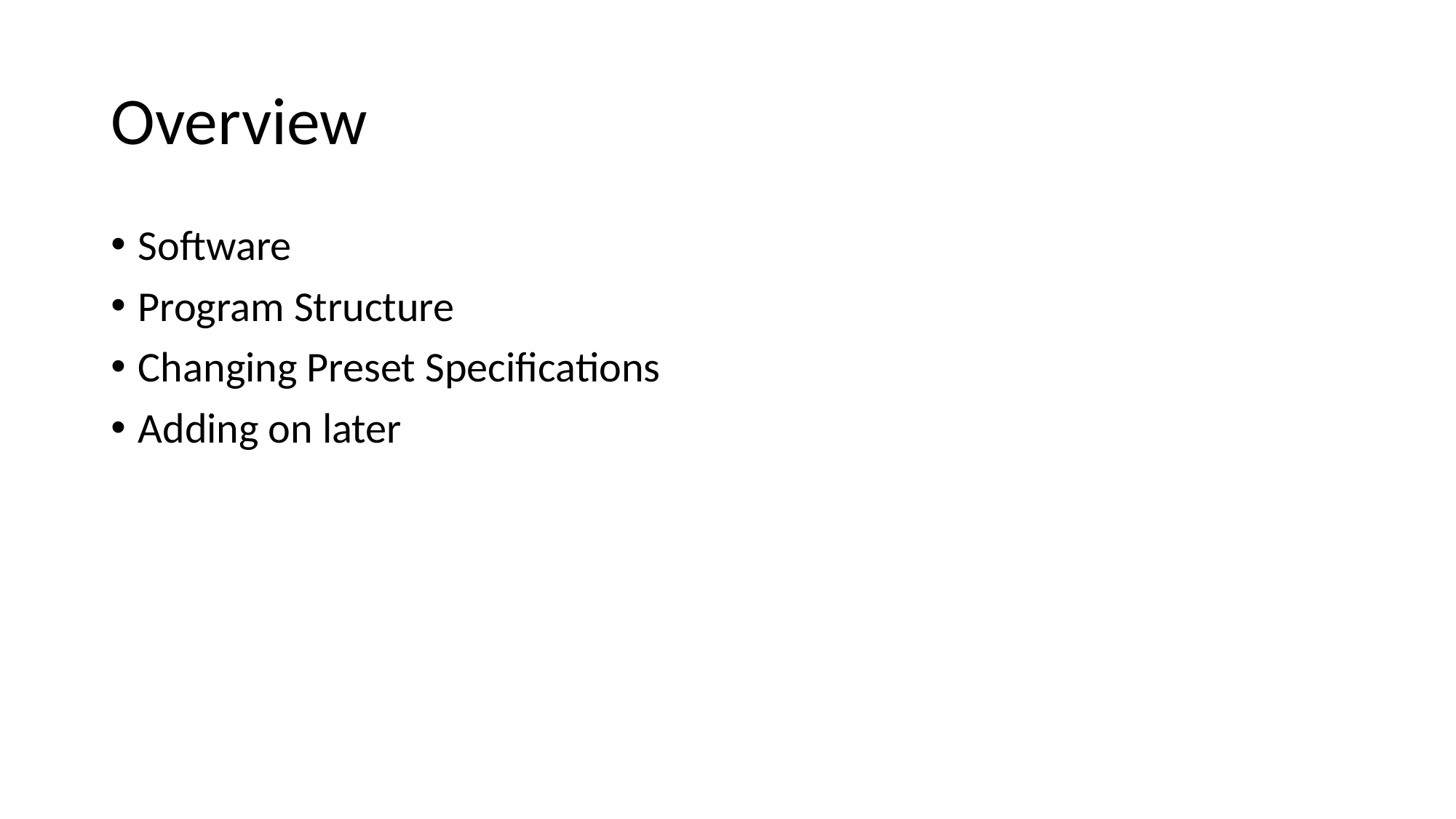

# Overview
Software
Program Structure
Changing Preset Specifications
Adding on later